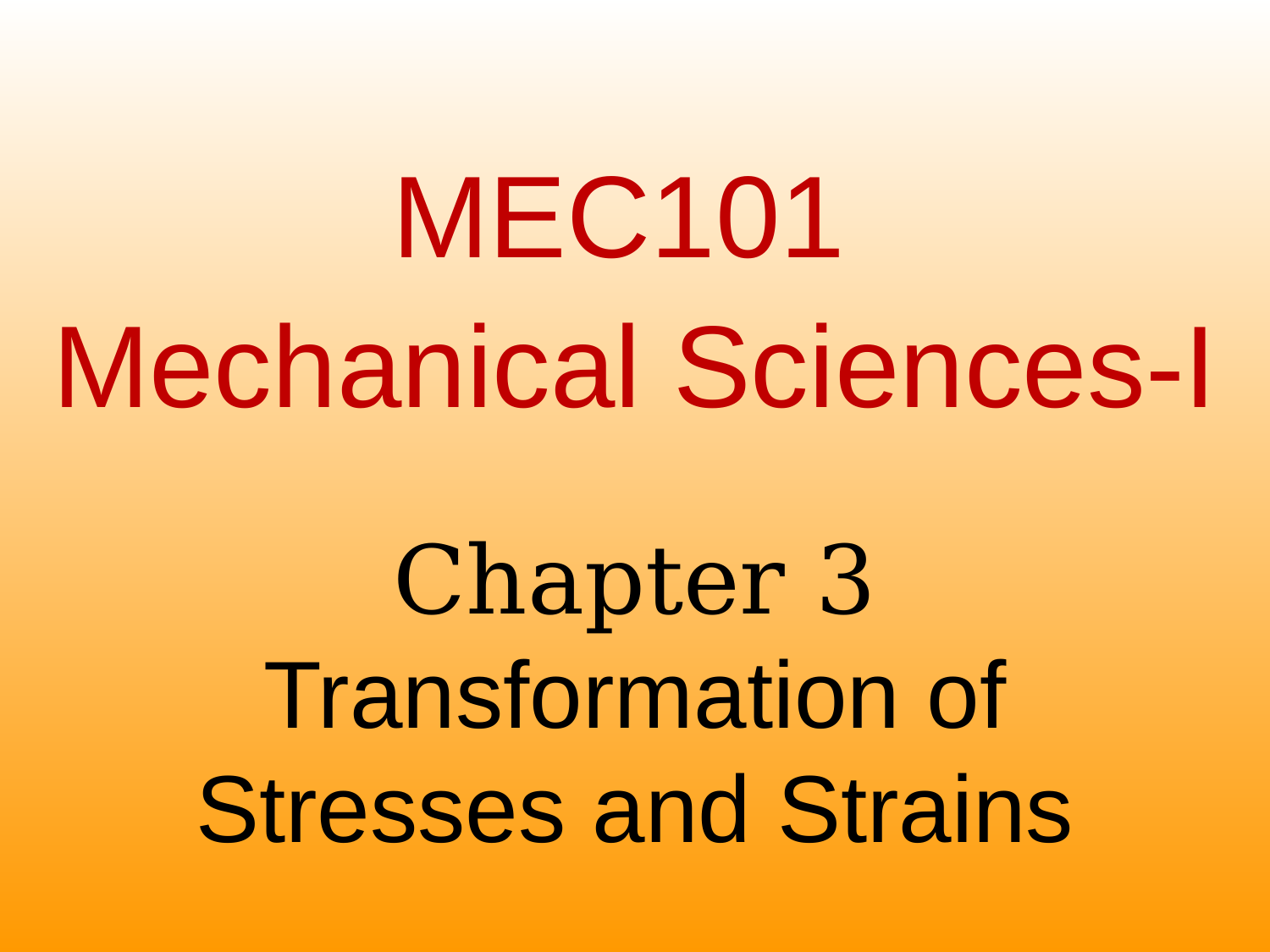

MEC101
Mechanical Sciences-I
Chapter 3
Transformation of
Stresses and Strains